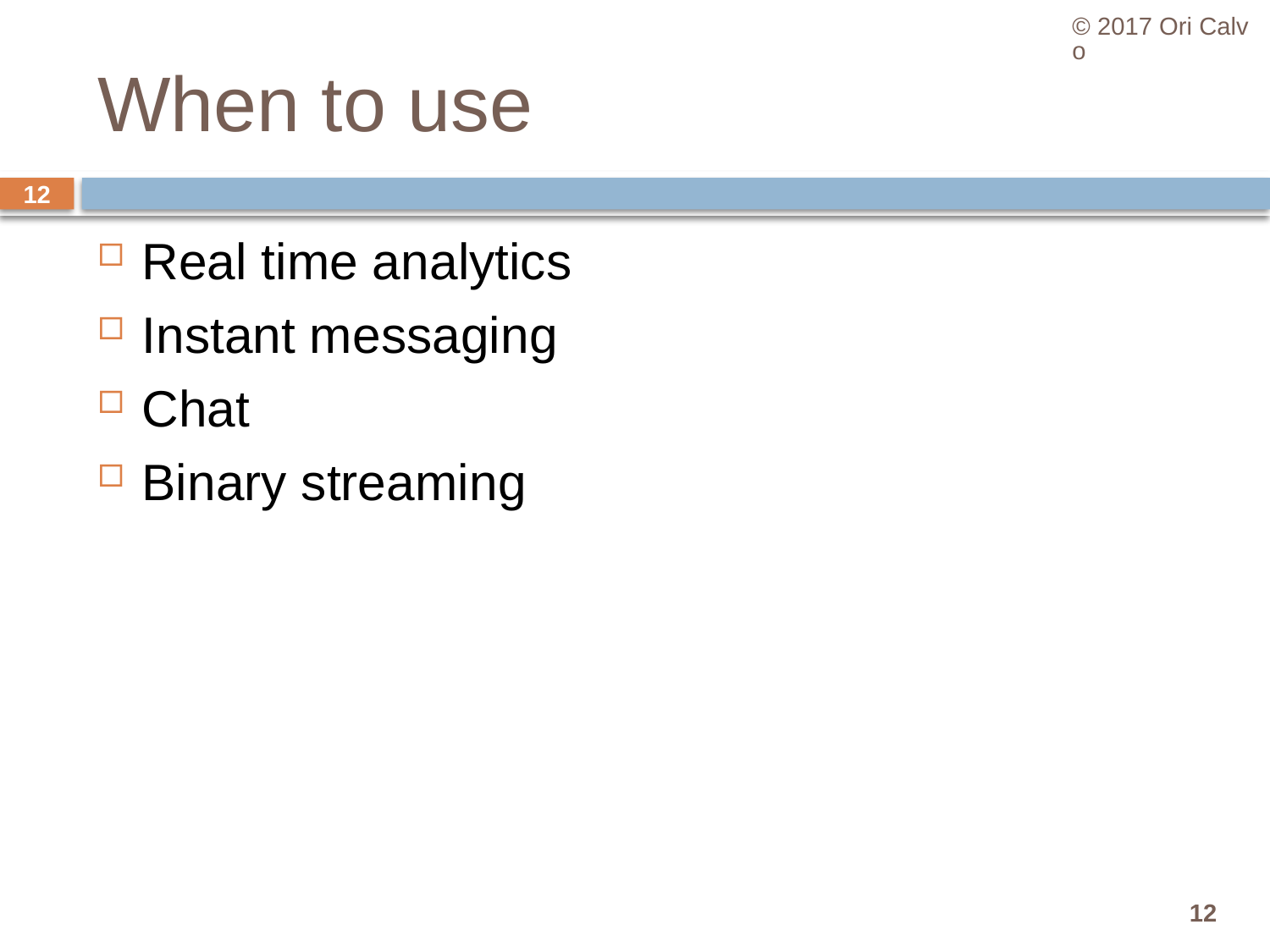

© 2017 Ori Calvo
# When to use
12
Real time analytics
Instant messaging
Chat
Binary streaming